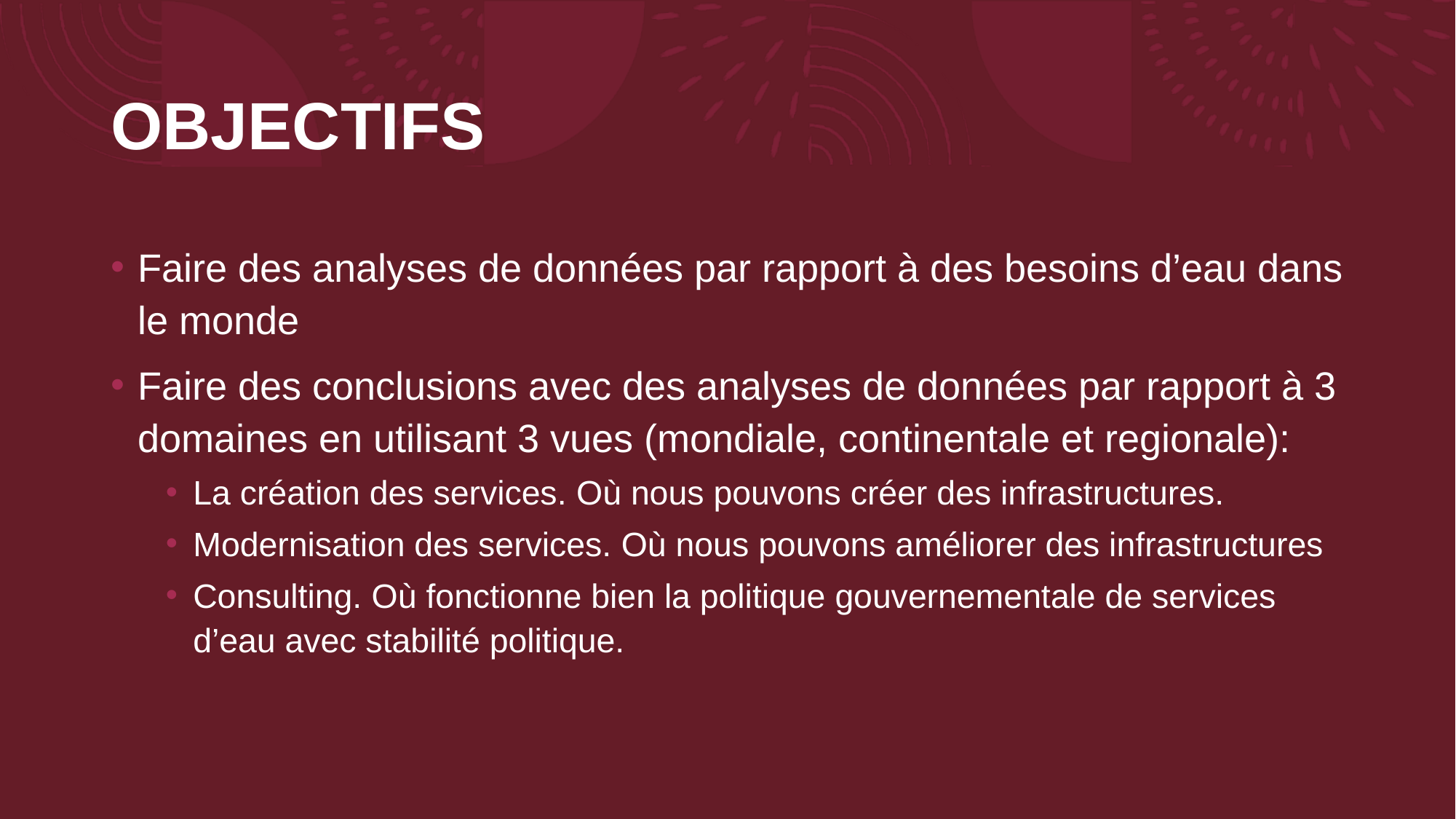

# OBJECTIFS
Faire des analyses de données par rapport à des besoins d’eau dans le monde
Faire des conclusions avec des analyses de données par rapport à 3 domaines en utilisant 3 vues (mondiale, continentale et regionale):
La création des services. Où nous pouvons créer des infrastructures.
Modernisation des services. Où nous pouvons améliorer des infrastructures
Consulting. Où fonctionne bien la politique gouvernementale de services d’eau avec stabilité politique.